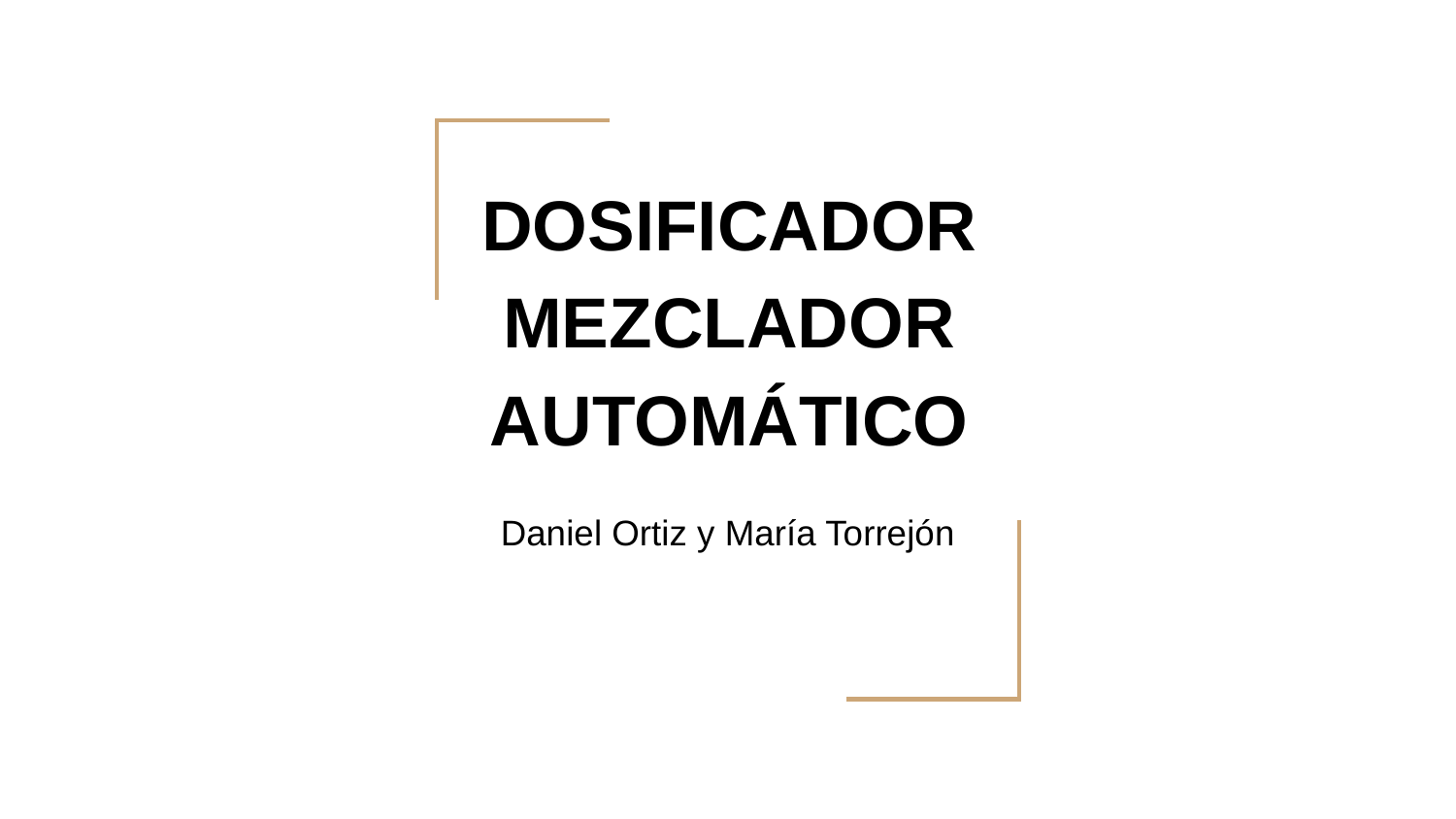

# DOSIFICADOR MEZCLADOR AUTOMÁTICO
Daniel Ortiz y María Torrejón